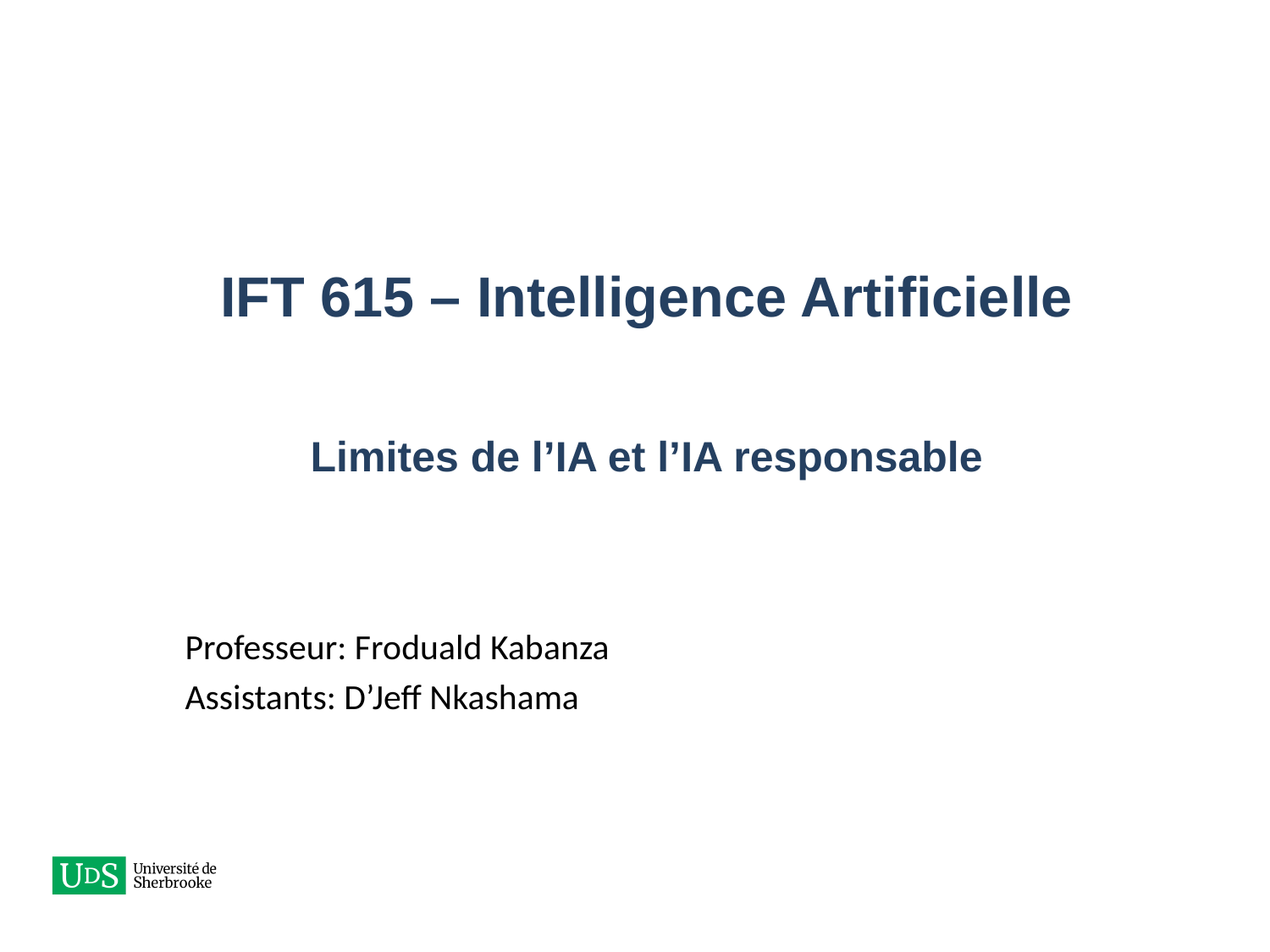

# IFT 615 – Intelligence Artificielle Limites de l’IA et l’IA responsable
Professeur: Froduald Kabanza
Assistants: D’Jeff Nkashama